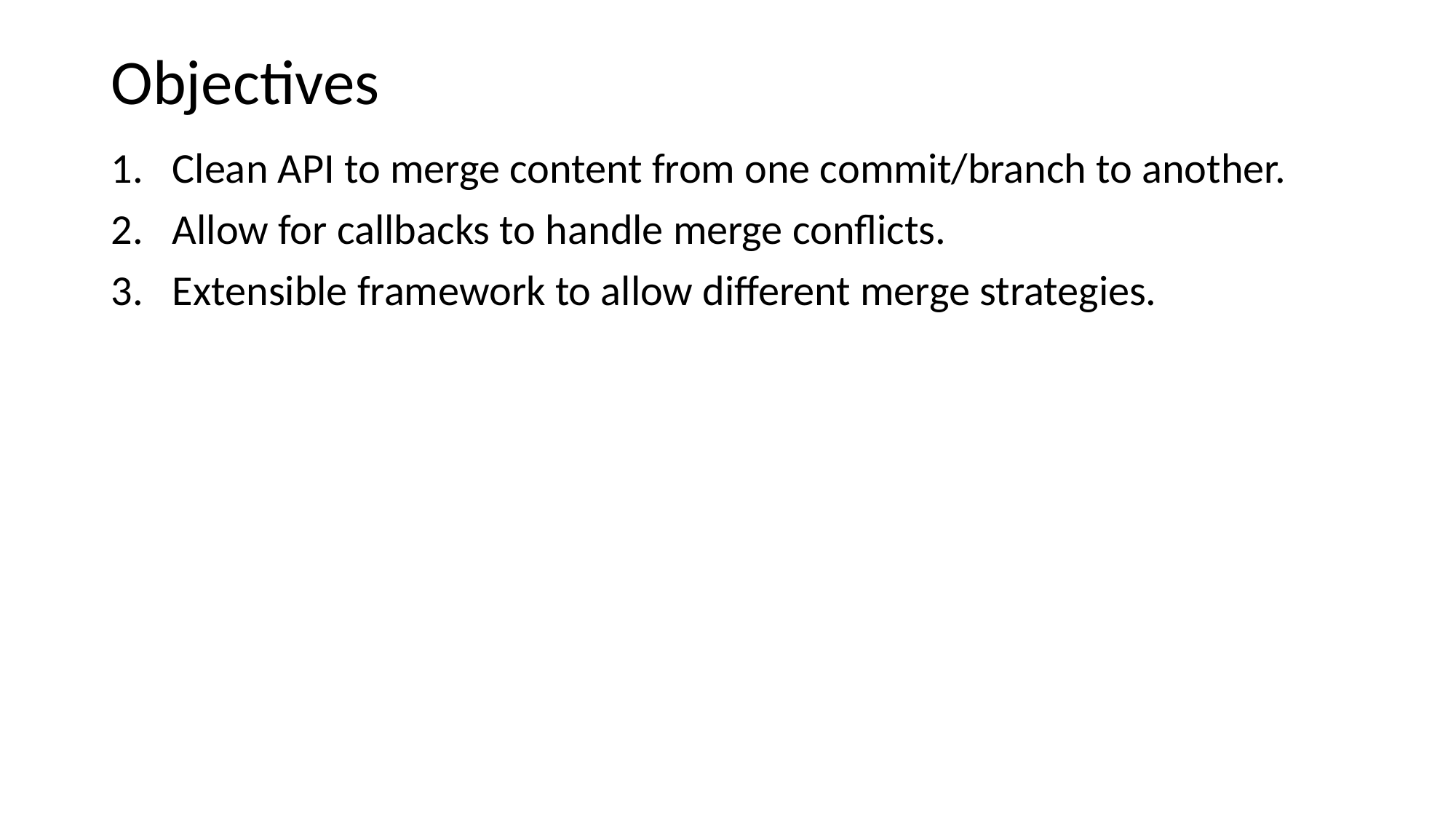

# Objectives
Clean API to merge content from one commit/branch to another.
Allow for callbacks to handle merge conflicts.
Extensible framework to allow different merge strategies.